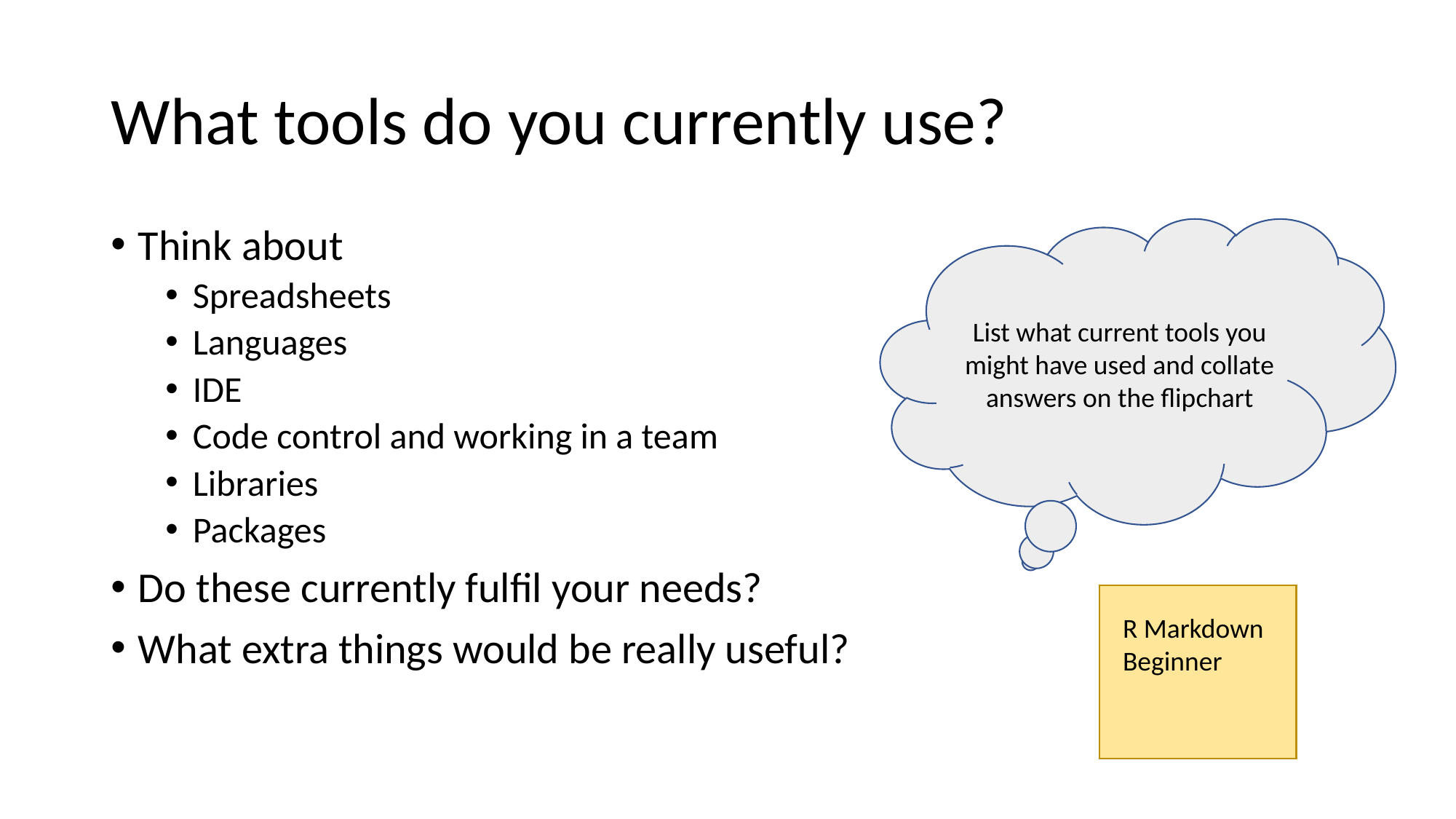

# What tools do you currently use?
List what current tools you might have used and collate answers on the flipchart
Think about
Spreadsheets
Languages
IDE
Code control and working in a team
Libraries
Packages
Do these currently fulfil your needs?
What extra things would be really useful?

R Markdown
Beginner